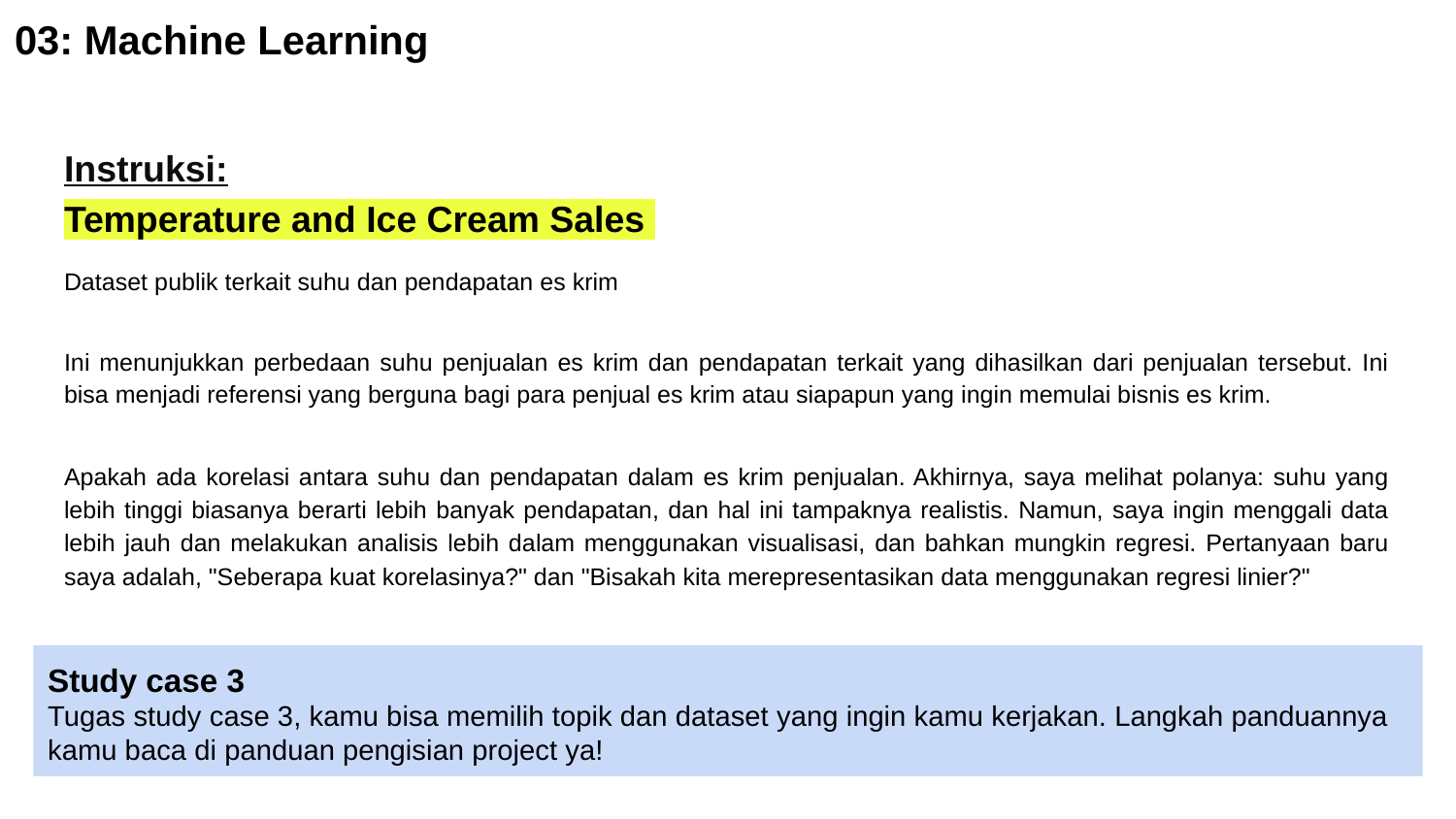

# 03: Machine Learning
Instruksi:
Temperature and Ice Cream Sales
Dataset publik terkait suhu dan pendapatan es krim
Ini menunjukkan perbedaan suhu penjualan es krim dan pendapatan terkait yang dihasilkan dari penjualan tersebut. Ini bisa menjadi referensi yang berguna bagi para penjual es krim atau siapapun yang ingin memulai bisnis es krim.
Apakah ada korelasi antara suhu dan pendapatan dalam es krim penjualan. Akhirnya, saya melihat polanya: suhu yang lebih tinggi biasanya berarti lebih banyak pendapatan, dan hal ini tampaknya realistis. Namun, saya ingin menggali data lebih jauh dan melakukan analisis lebih dalam menggunakan visualisasi, dan bahkan mungkin regresi. Pertanyaan baru saya adalah, "Seberapa kuat korelasinya?" dan "Bisakah kita merepresentasikan data menggunakan regresi linier?"
Study case 3
Tugas study case 3, kamu bisa memilih topik dan dataset yang ingin kamu kerjakan. Langkah panduannya kamu baca di panduan pengisian project ya!